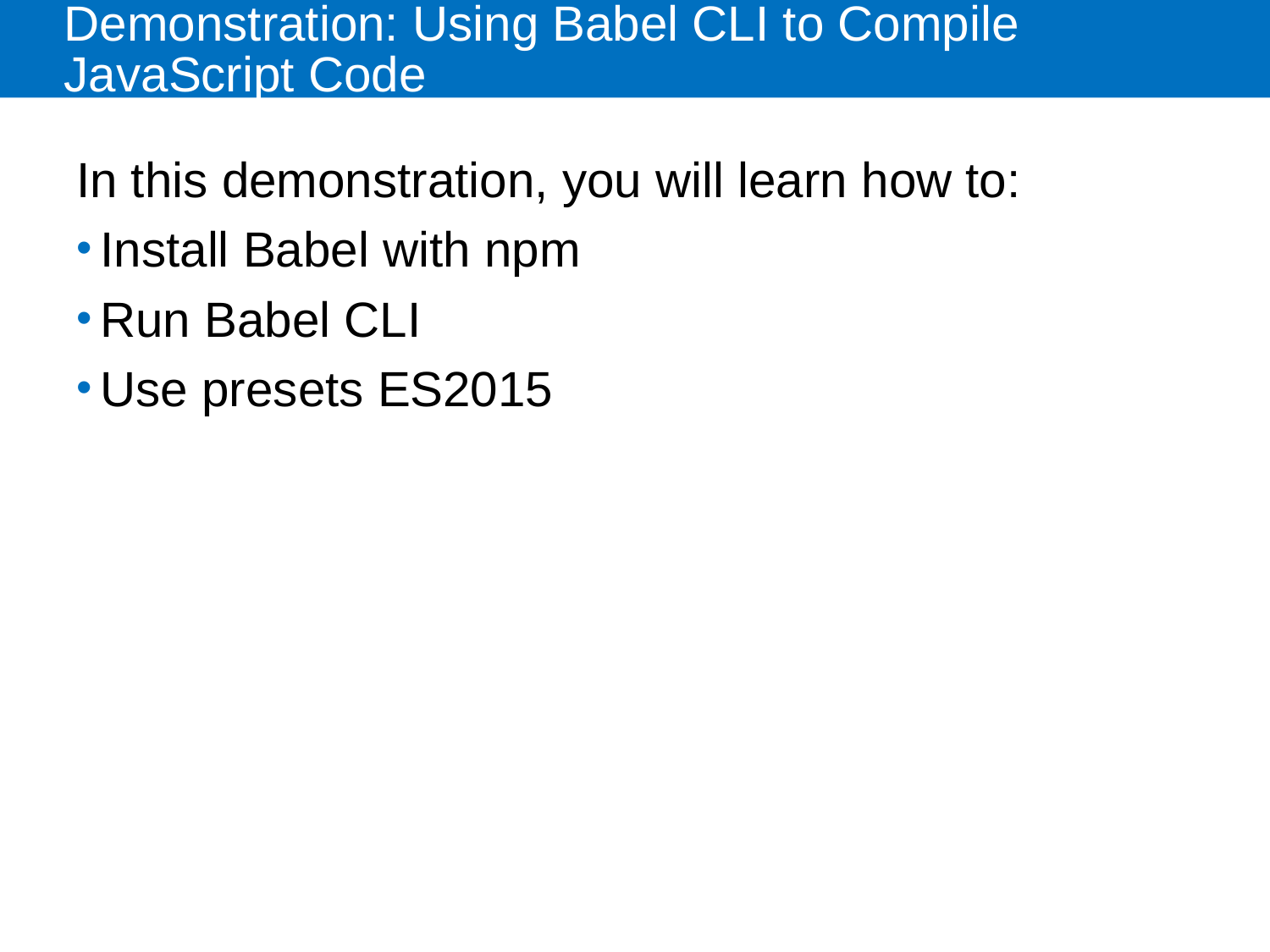

# Demonstration: Using Babel CLI to Compile JavaScript Code
In this demonstration, you will learn how to:
Install Babel with npm
Run Babel CLI
Use presets ES2015